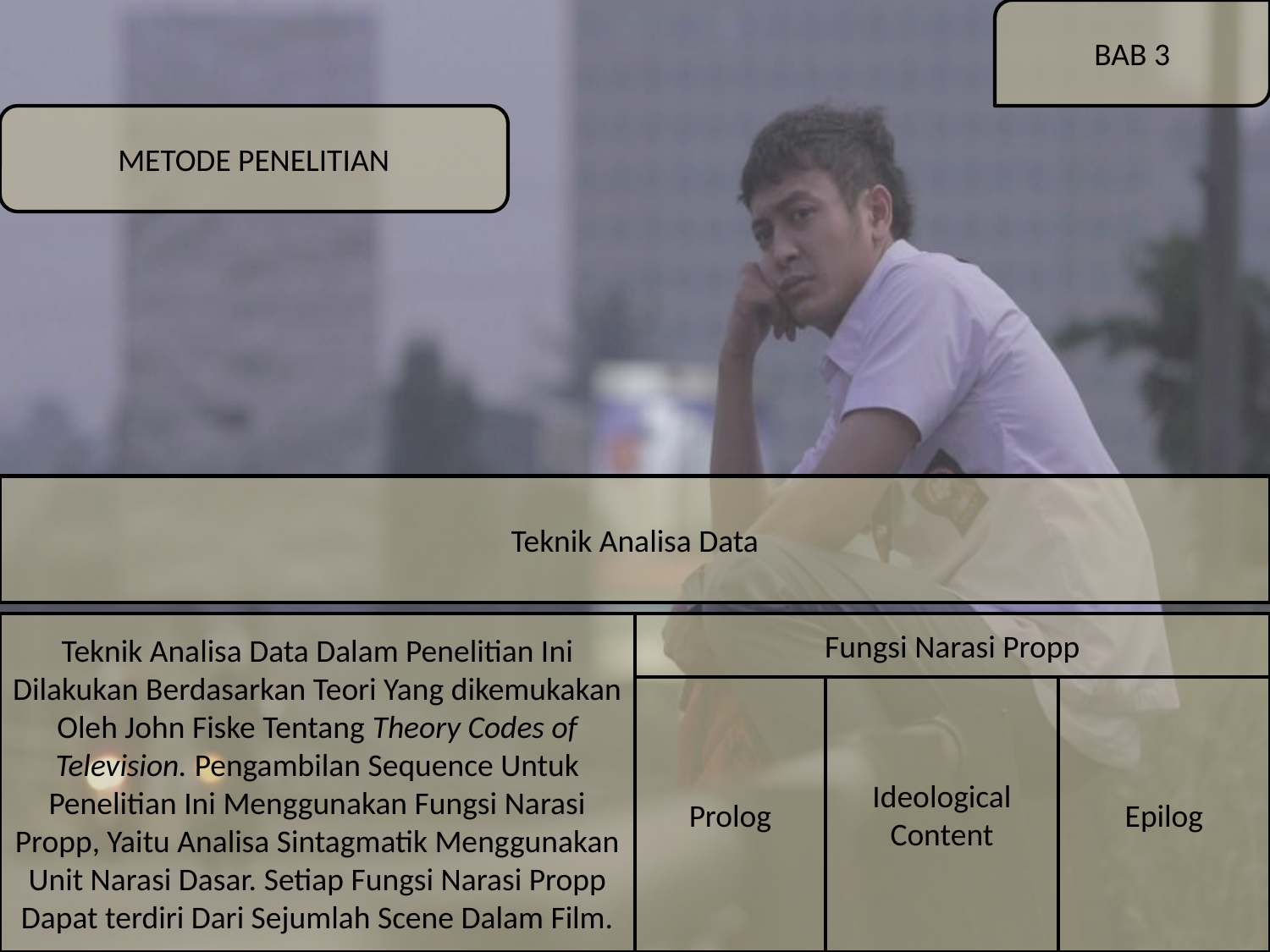

BAB 3
METODE PENELITIAN
Teknik Analisa Data
Teknik Analisa Data Dalam Penelitian Ini Dilakukan Berdasarkan Teori Yang dikemukakan Oleh John Fiske Tentang Theory Codes of Television. Pengambilan Sequence Untuk Penelitian Ini Menggunakan Fungsi Narasi Propp, Yaitu Analisa Sintagmatik Menggunakan Unit Narasi Dasar. Setiap Fungsi Narasi Propp Dapat terdiri Dari Sejumlah Scene Dalam Film.
Fungsi Narasi Propp
Prolog
Ideological Content
Epilog